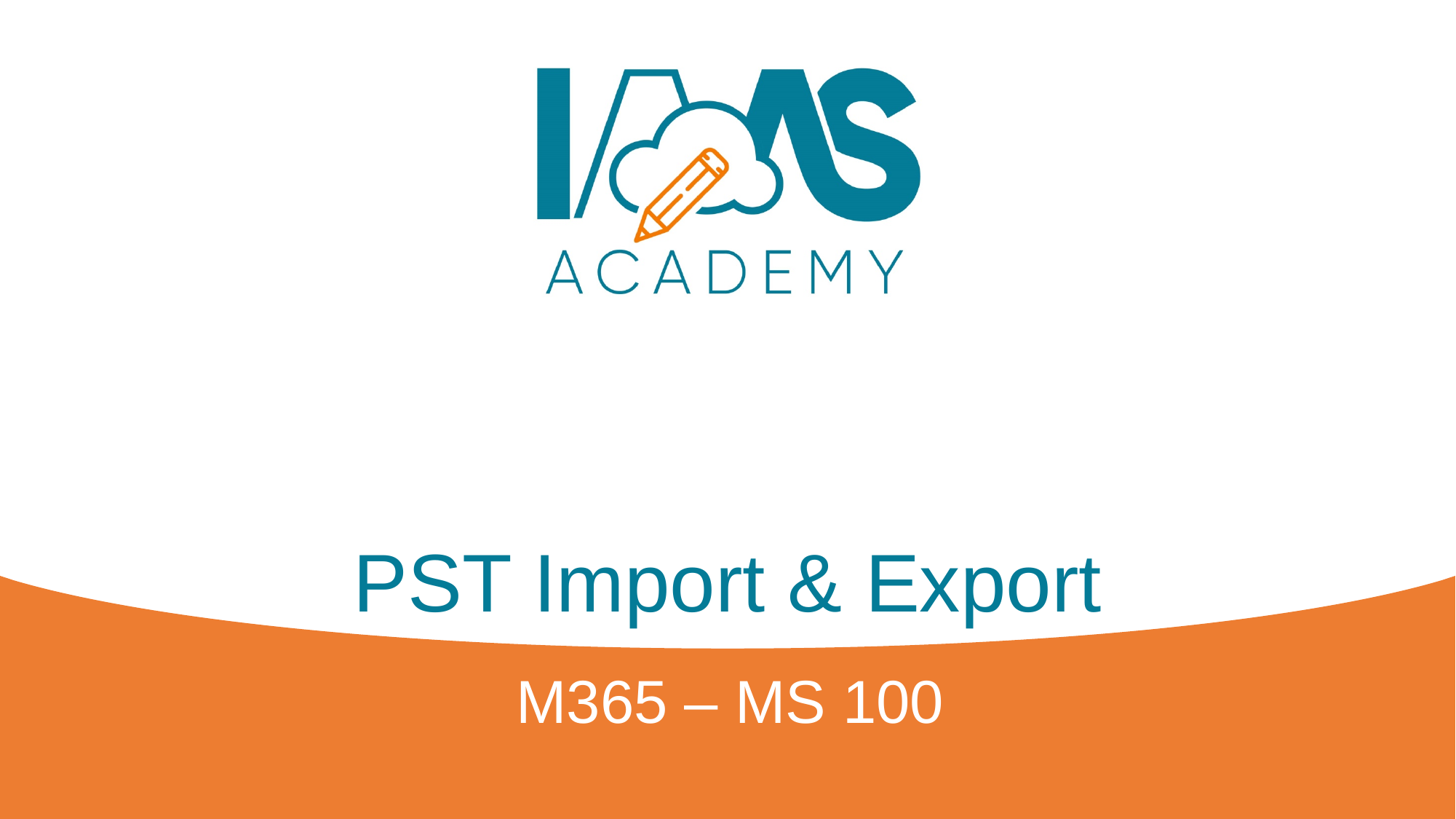

# PST Import & Export
M365 – MS 100